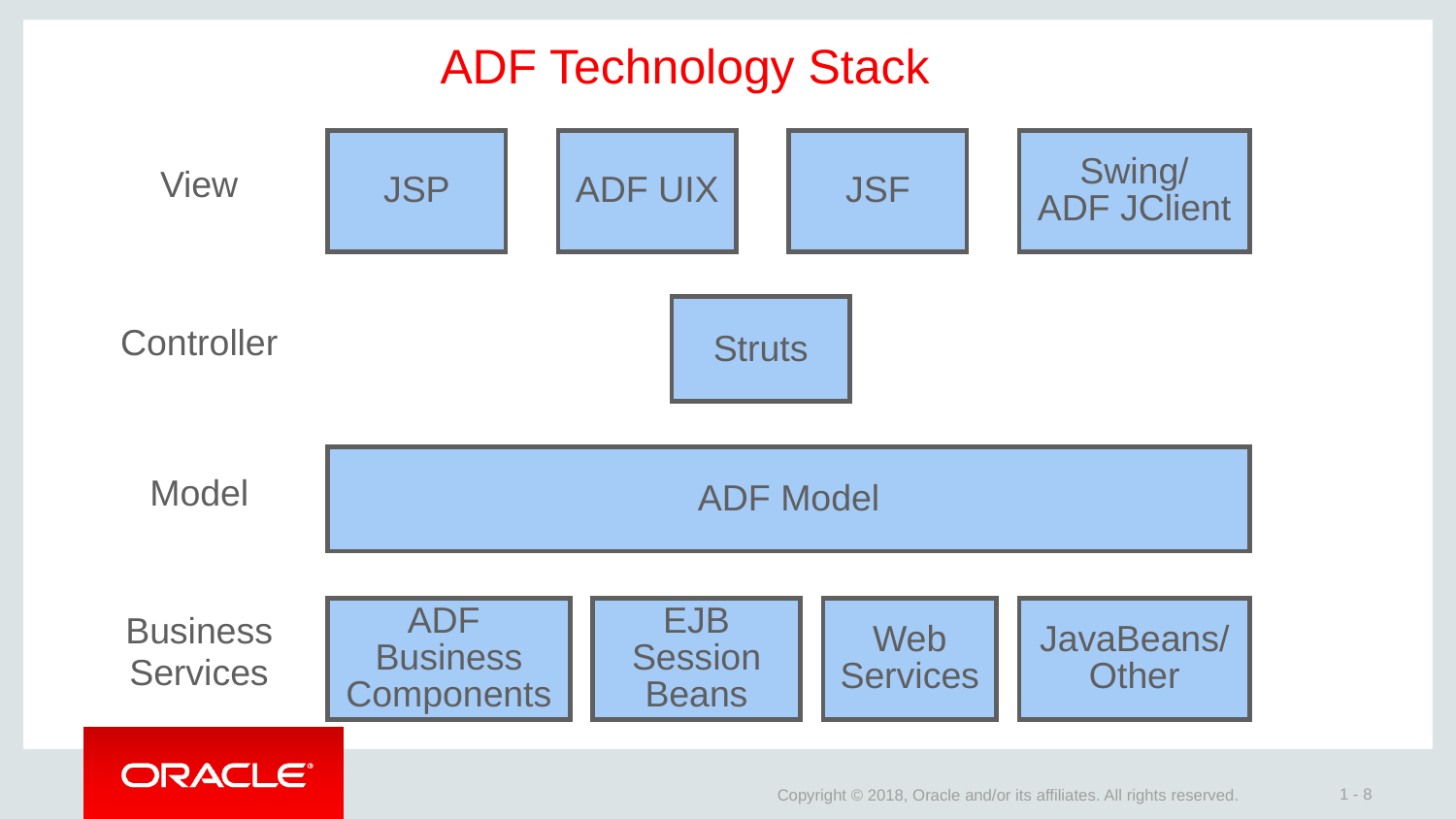

# ADF Technology Stack
JSP
ADF UIX
JSF
Swing/
ADF JClient
View
Struts
Controller
ADF Model
Model
ADF
Business
Components
EJB
Session
Beans
Web
Services
JavaBeans/
Other
Business
Services